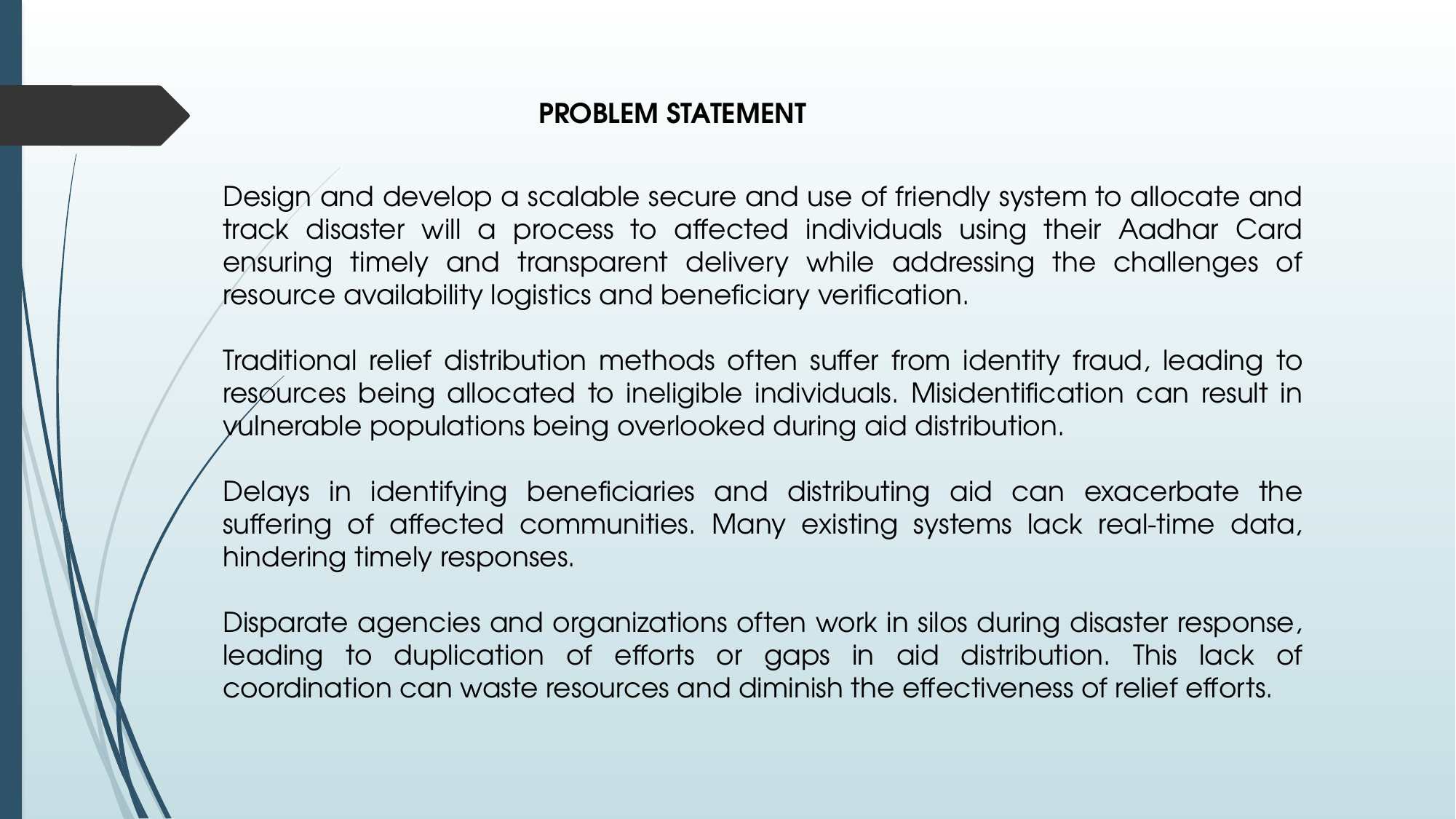

PROBLEM STATEMENT
Design and develop a scalable secure and use of friendly system to allocate and track disaster will a process to affected individuals using their Aadhar Card ensuring timely and transparent delivery while addressing the challenges of resource availability logistics and beneficiary verification.

Traditional relief distribution methods often suffer from identity fraud, leading to resources being allocated to ineligible individuals. Misidentification can result in vulnerable populations being overlooked during aid distribution.

Delays in identifying beneficiaries and distributing aid can exacerbate the suffering of affected communities. Many existing systems lack real-time data, hindering timely responses.

Disparate agencies and organizations often work in silos during disaster response, leading to duplication of efforts or gaps in aid distribution. This lack of coordination can waste resources and diminish the effectiveness of relief efforts.